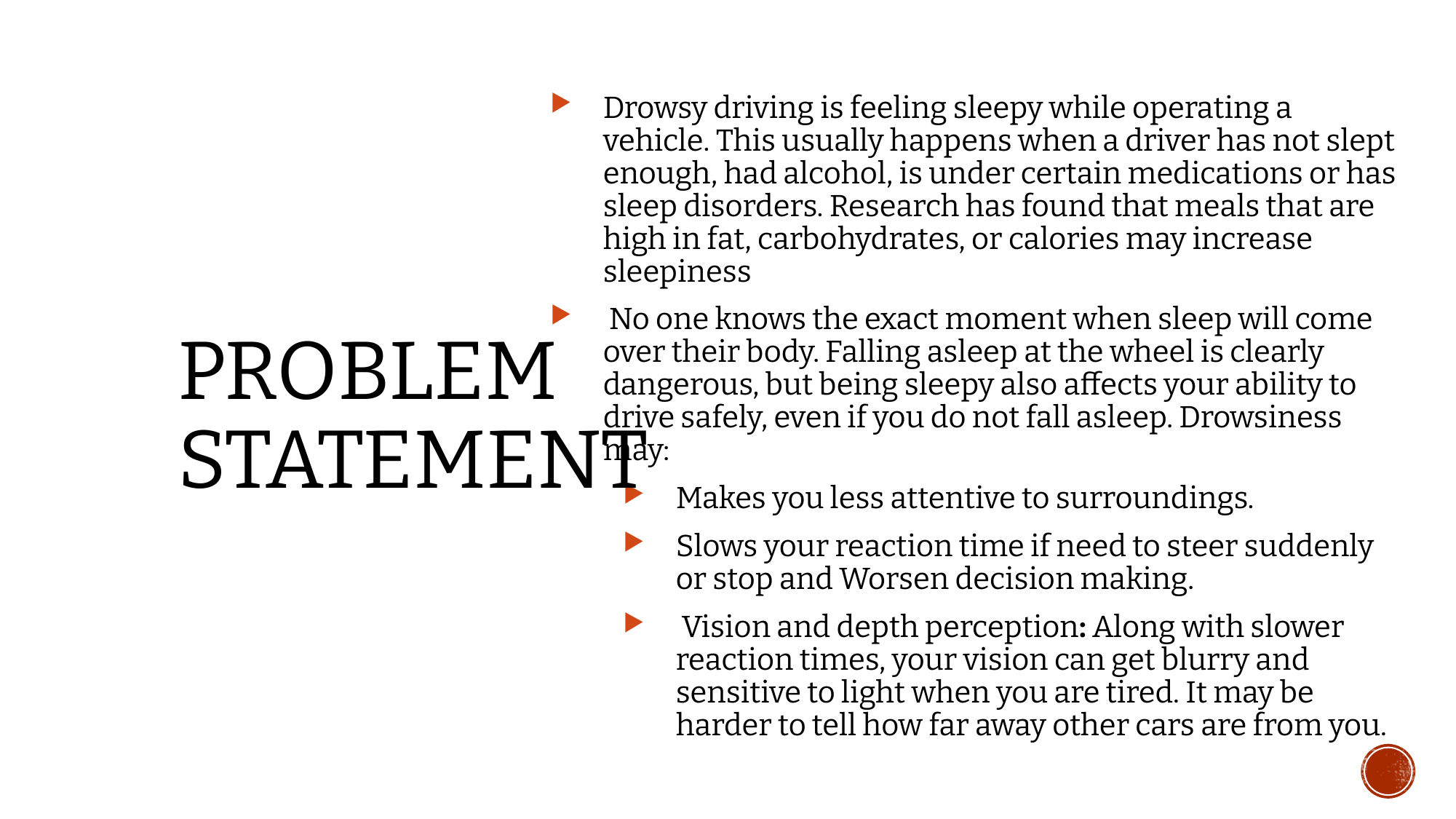

Drowsy driving is feeling sleepy while operating a vehicle. This usually happens when a driver has not slept enough, had alcohol, is under certain medications or has sleep disorders. Research has found that meals that are high in fat, carbohydrates, or calories may increase sleepiness
 No one knows the exact moment when sleep will come over their body. Falling asleep at the wheel is clearly dangerous, but being sleepy also affects your ability to drive safely, even if you do not fall asleep. Drowsiness may:
Makes you less attentive to surroundings.
Slows your reaction time if need to steer suddenly or stop and Worsen decision making.
 Vision and depth perception: Along with slower reaction times, your vision can get blurry and sensitive to light when you are tired. It may be harder to tell how far away other cars are from you.
# Problem Statement